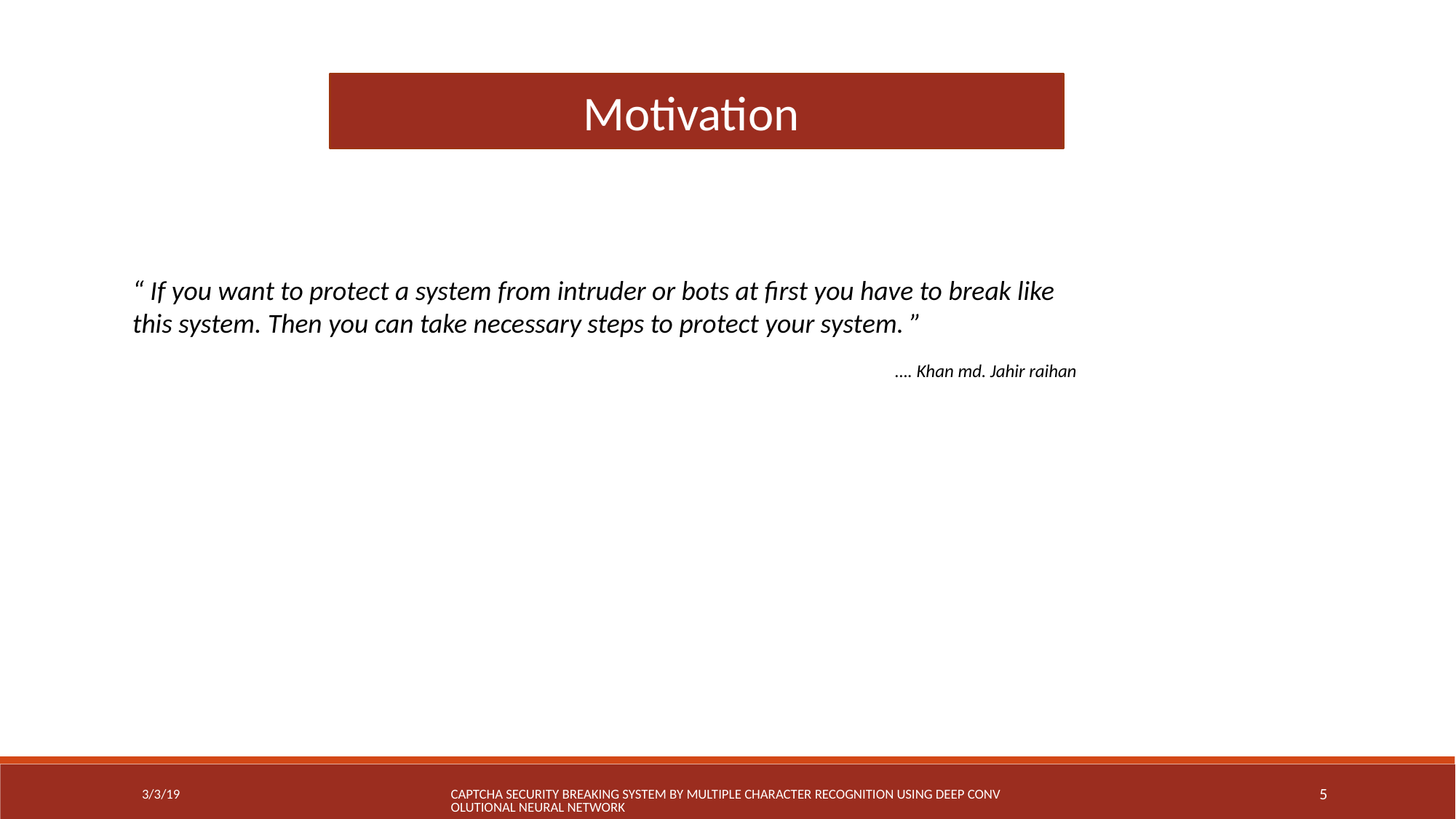

Motivation
“ If you want to protect a system from intruder or bots at first you have to break like this system. Then you can take necessary steps to protect your system. ”
…. Khan md. Jahir raihan
3/3/19
CAPTCHA Security Breaking System By Multiple Character Recognition Using Deep Convolutional Neural Network
5